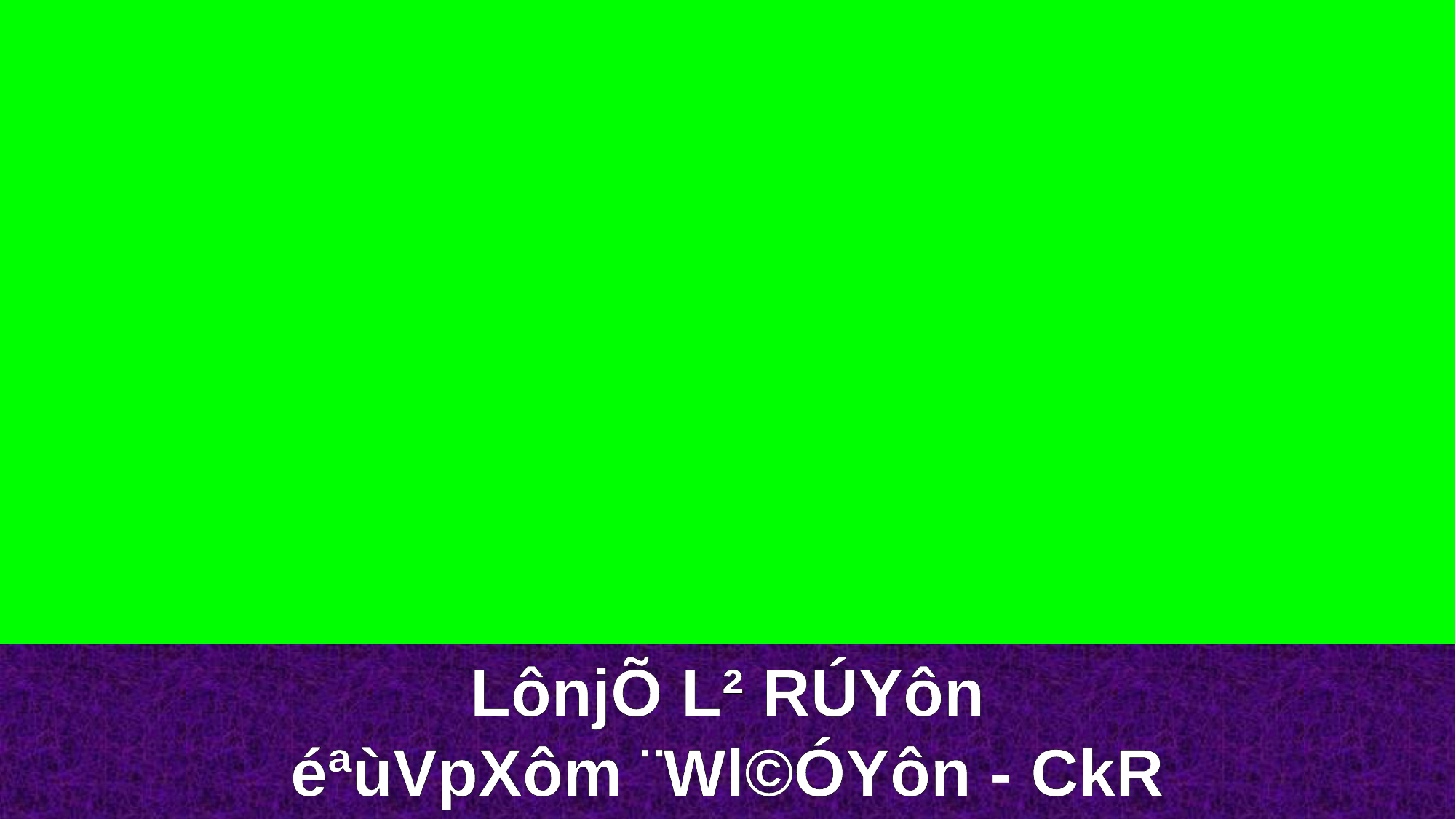

LônjÕ L² RÚYôn
éªùVpXôm ¨Wl©ÓYôn - CkR